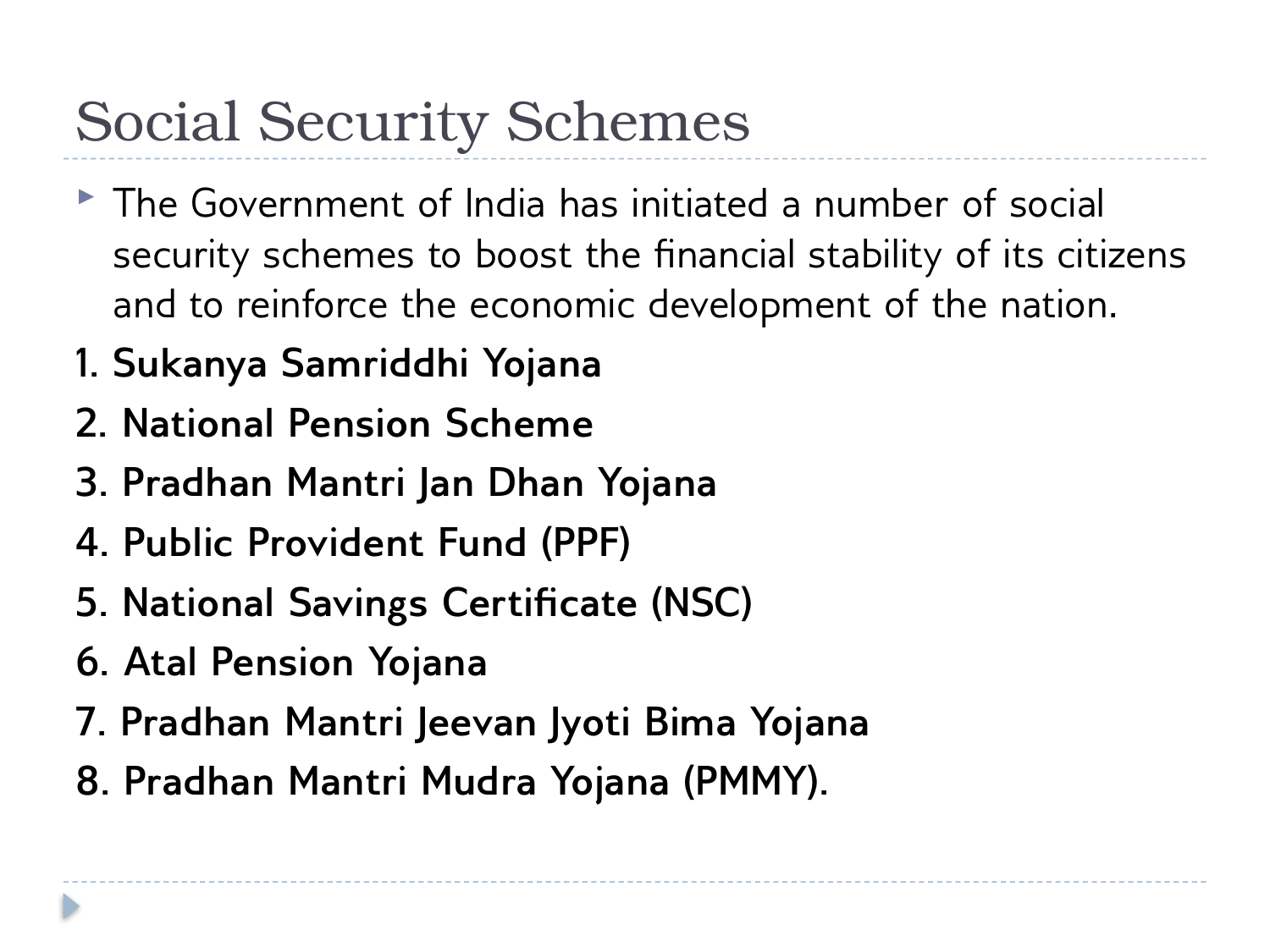

# Social Security Schemes
The Government of India has initiated a number of social security schemes to boost the financial stability of its citizens and to reinforce the economic development of the nation.
1. Sukanya Samriddhi Yojana
2. National Pension Scheme
3. Pradhan Mantri Jan Dhan Yojana
4. Public Provident Fund (PPF)
5. National Savings Certificate (NSC)
6. Atal Pension Yojana
7. Pradhan Mantri Jeevan Jyoti Bima Yojana
8. Pradhan Mantri Mudra Yojana (PMMY).